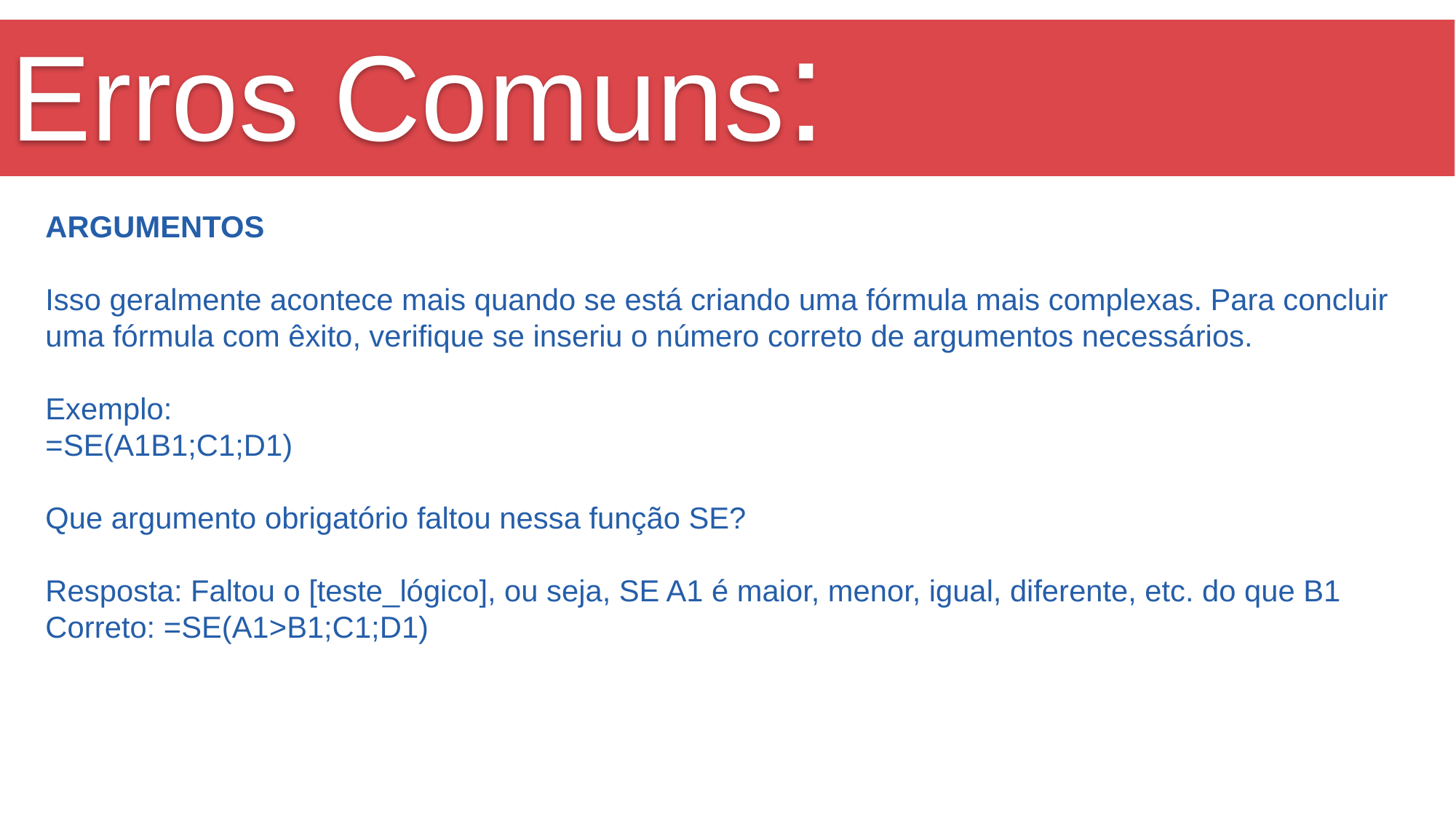

# Erros Comuns:

ARGUMENTOS

Isso geralmente acontece mais quando se está criando uma fórmula mais complexas. Para concluir uma fórmula com êxito, verifique se inseriu o número correto de argumentos necessários.

Exemplo:
=SE(A1B1;C1;D1)

Que argumento obrigatório faltou nessa função SE?

Resposta: Faltou o [teste_lógico], ou seja, SE A1 é maior, menor, igual, diferente, etc. do que B1
Correto: =SE(A1>B1;C1;D1)